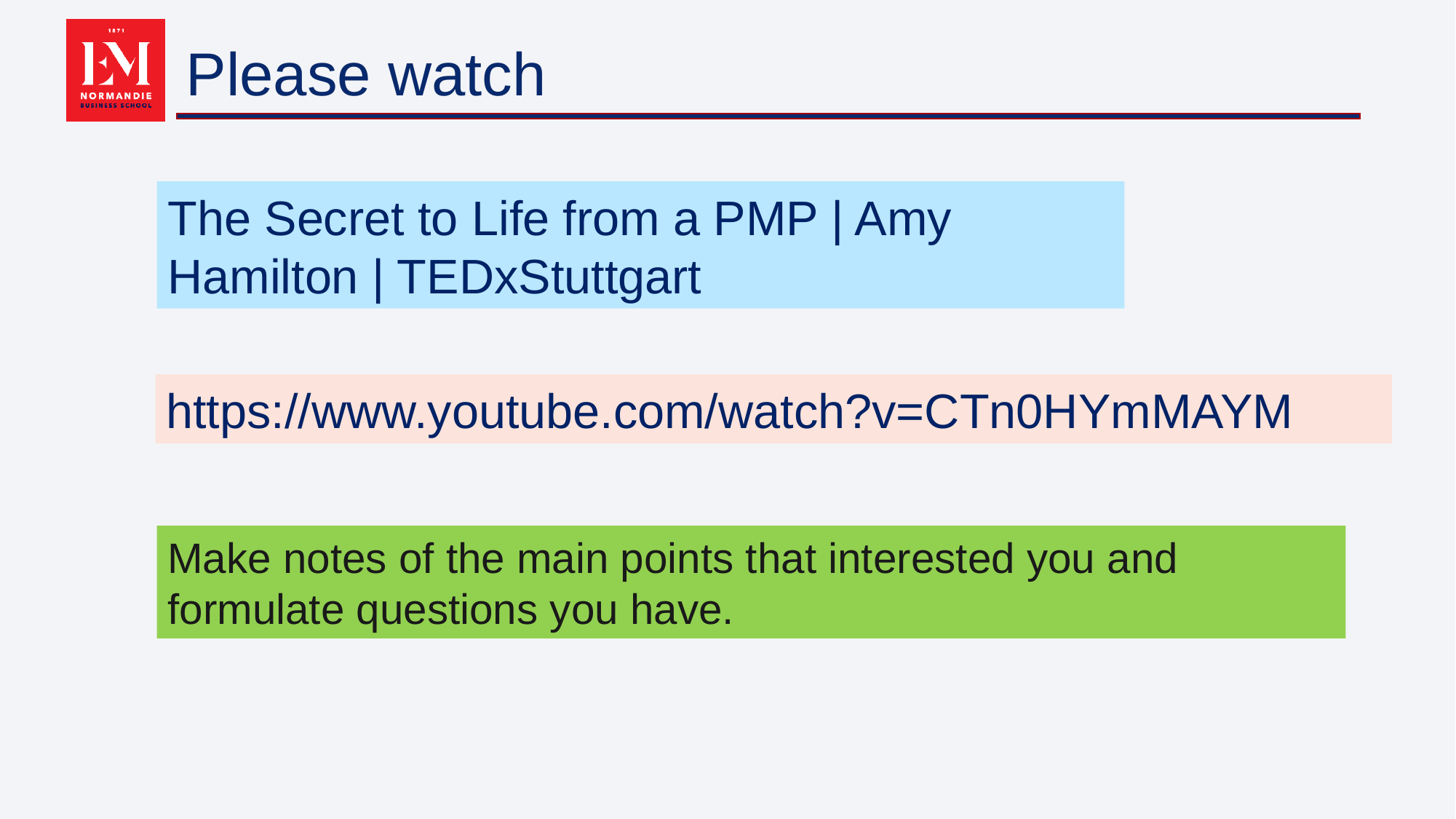

# Please watch

The Secret to Life from a PMP | Amy Hamilton | TEDxStuttgart
https://www.youtube.com/watch?v=CTn0HYmMAYM
Make notes of the main points that interested you and formulate questions you have.